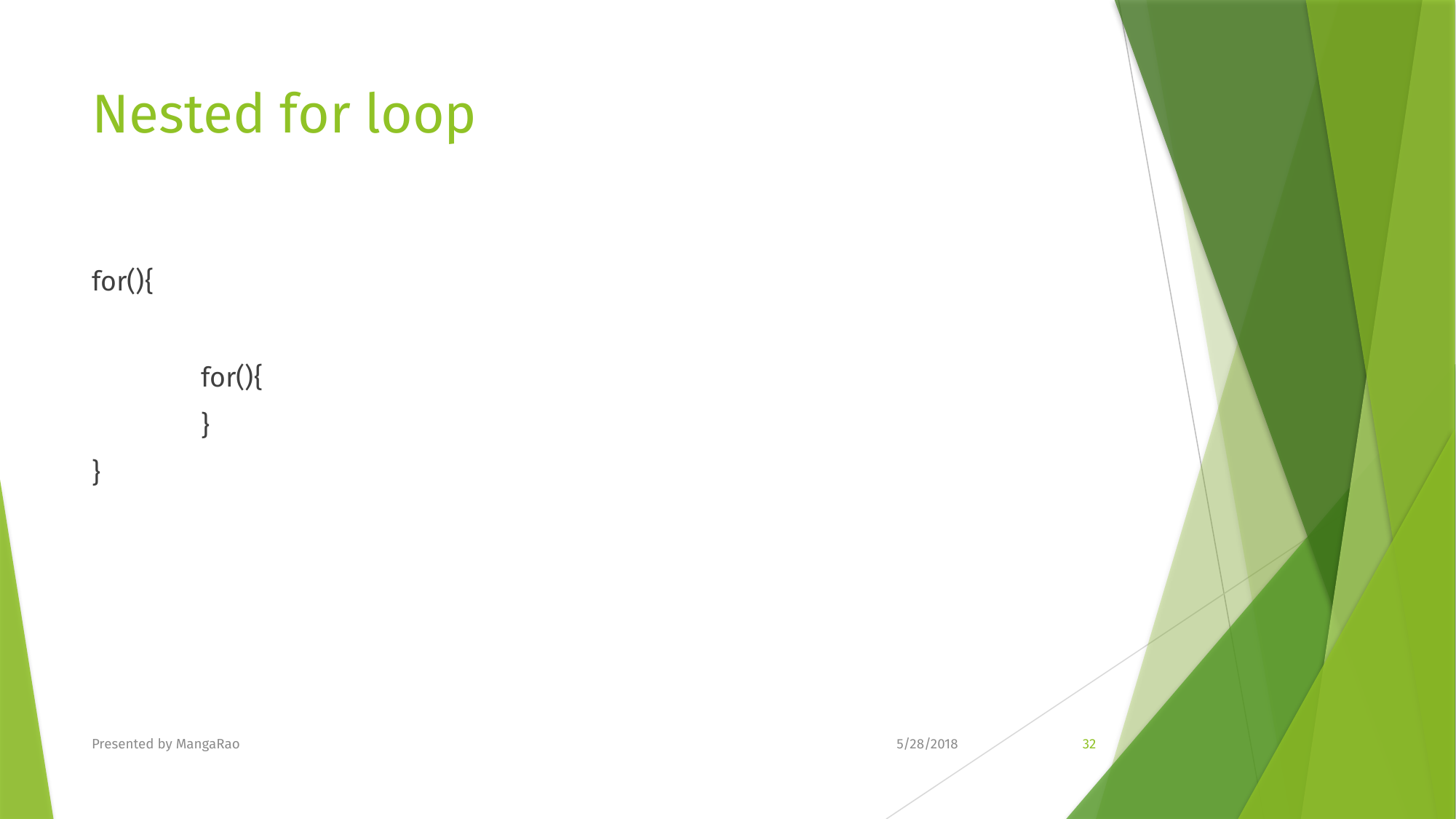

# Nested for loop
for(){

	for(){
	}
}
Presented by MangaRao
5/28/2018
32